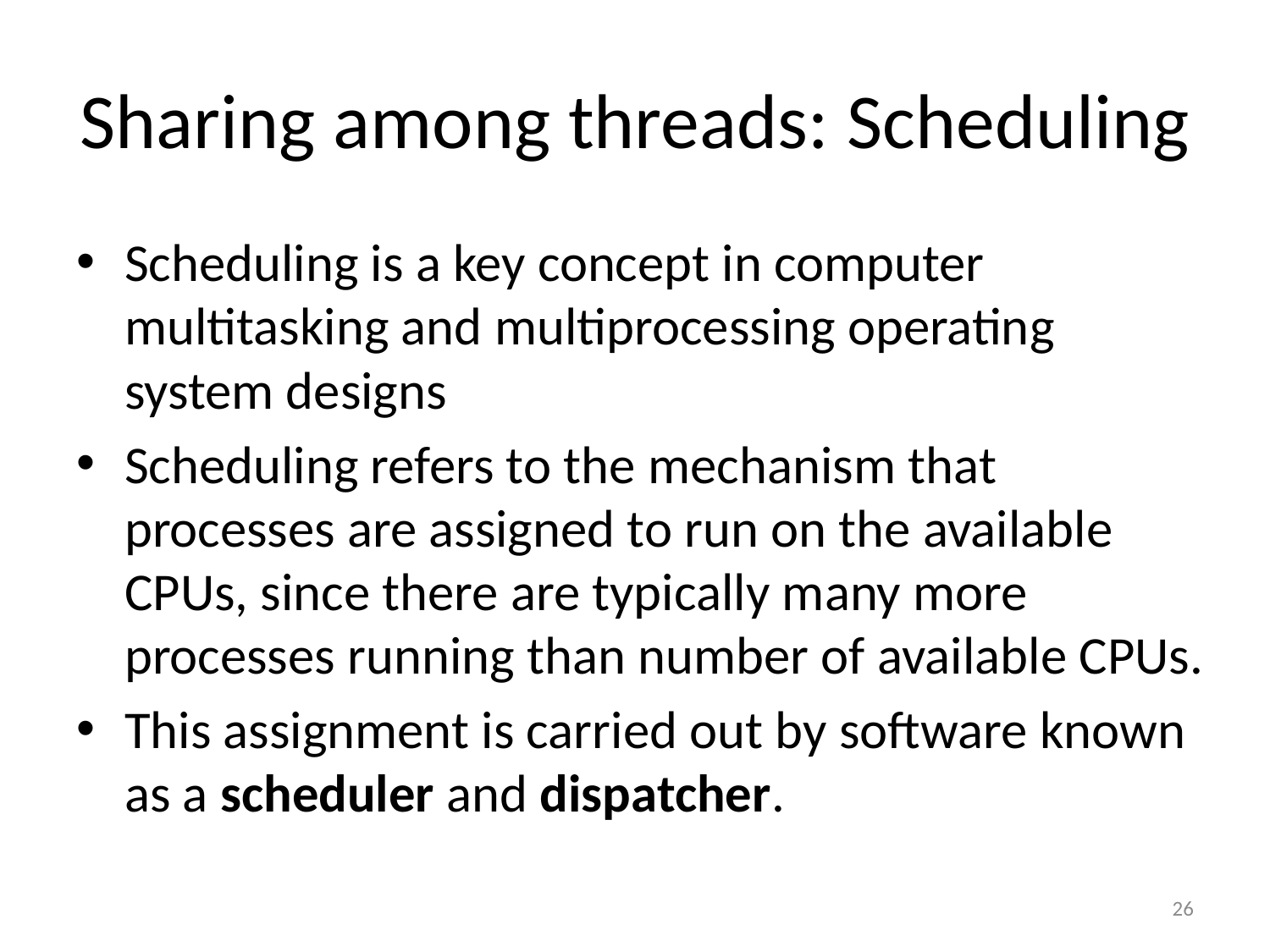

# Sharing among threads: Scheduling
Scheduling is a key concept in computer multitasking and multiprocessing operating system designs
Scheduling refers to the mechanism that processes are assigned to run on the available CPUs, since there are typically many more processes running than number of available CPUs.
This assignment is carried out by software known as a scheduler and dispatcher.
26